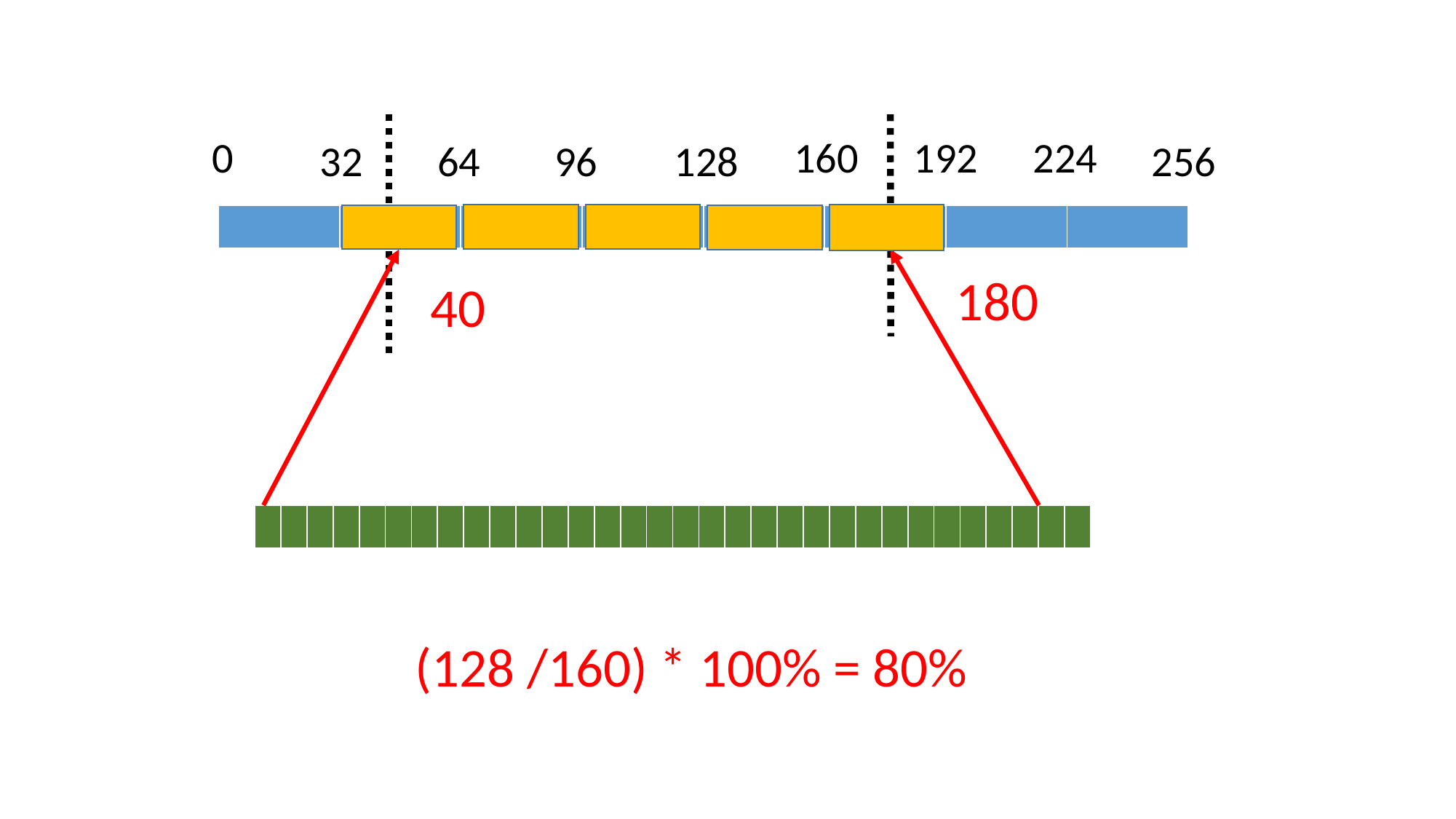

0
160
192
224
32
64
96
128
256

|  |  |  |  |  |  |  |  |
| --- | --- | --- | --- | --- | --- | --- | --- |

180
40
|  |  |  |  |  |  |  |  |  |  |  |  |  |  |  |  |  |  |  |  |  |  |  |  |  |  |  |  |  |  |  |  |
| --- | --- | --- | --- | --- | --- | --- | --- | --- | --- | --- | --- | --- | --- | --- | --- | --- | --- | --- | --- | --- | --- | --- | --- | --- | --- | --- | --- | --- | --- | --- | --- |
(128 /160) * 100% = 80%